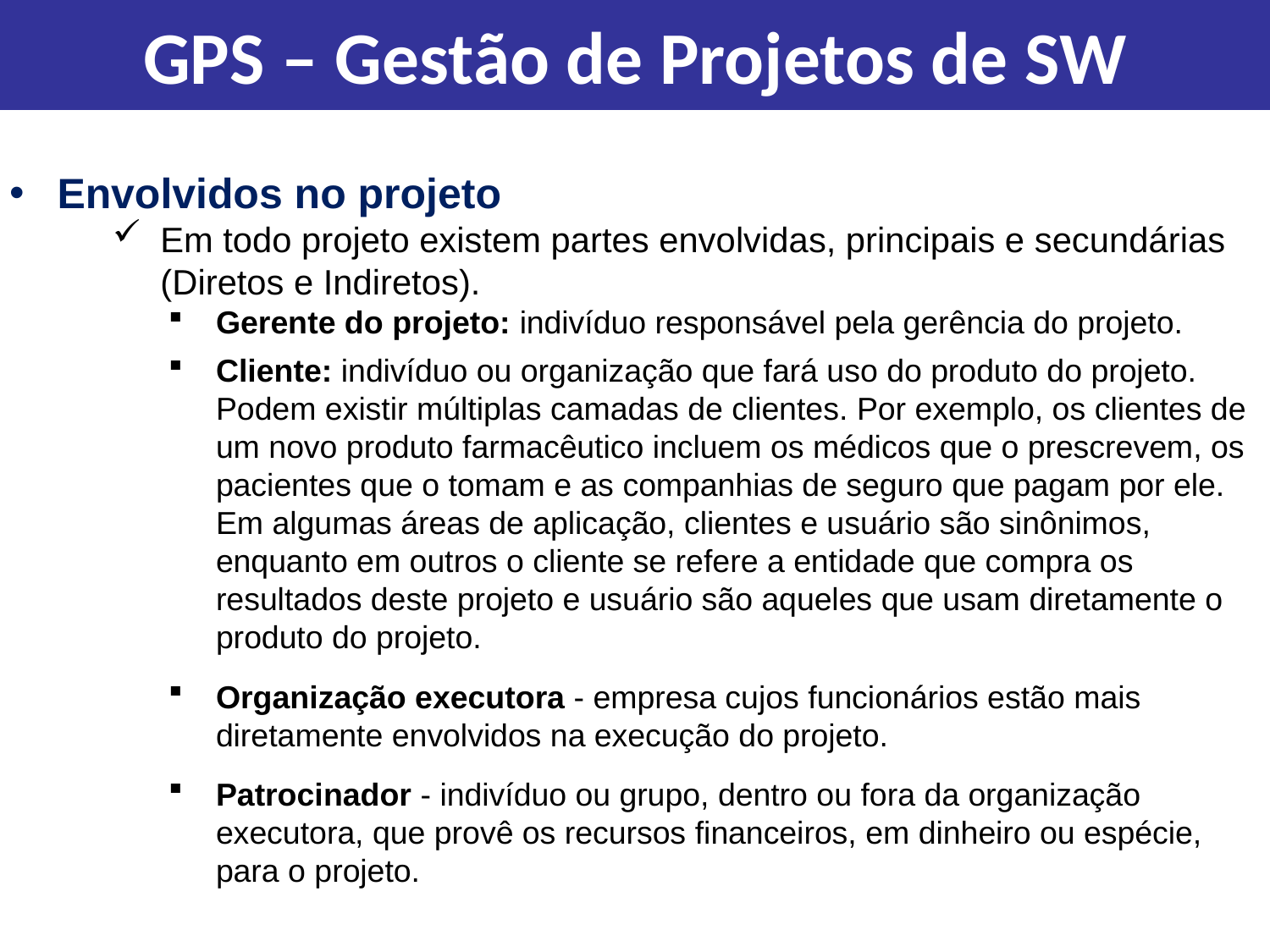

GPS – Gestão de Projetos de SW
Envolvidos no projeto
Em todo projeto existem partes envolvidas, principais e secundárias (Diretos e Indiretos).
Gerente do projeto: indivíduo responsável pela gerência do projeto.
Cliente: indivíduo ou organização que fará uso do produto do projeto. Podem existir múltiplas camadas de clientes. Por exemplo, os clientes de um novo produto farmacêutico incluem os médicos que o prescrevem, os pacientes que o tomam e as companhias de seguro que pagam por ele. Em algumas áreas de aplicação, clientes e usuário são sinônimos, enquanto em outros o cliente se refere a entidade que compra os resultados deste projeto e usuário são aqueles que usam diretamente o produto do projeto.
Organização executora - empresa cujos funcionários estão mais diretamente envolvidos na execução do projeto.
Patrocinador - indivíduo ou grupo, dentro ou fora da organização executora, que provê os recursos financeiros, em dinheiro ou espécie, para o projeto.